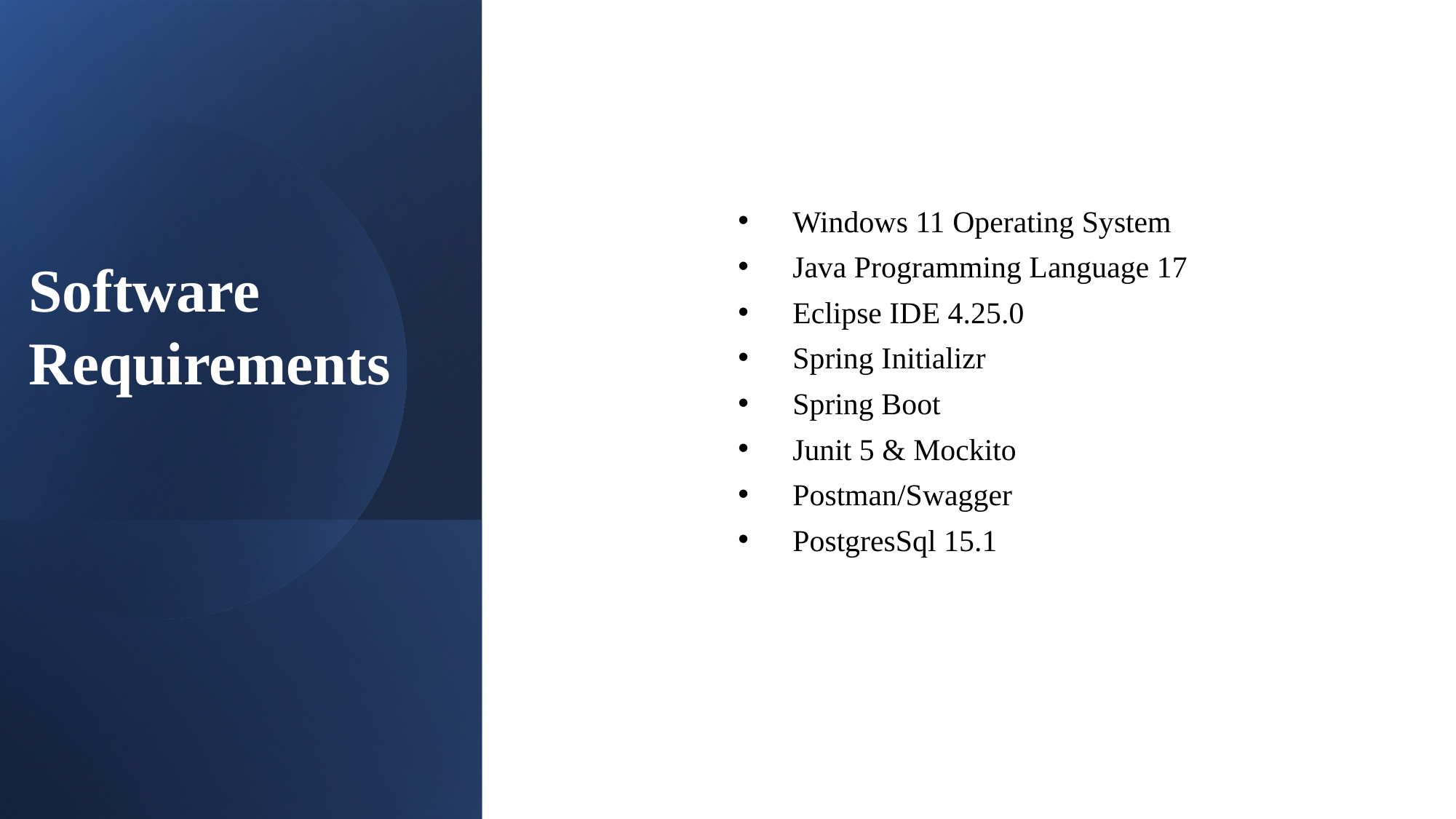

Windows 11 Operating System
Java Programming Language 17
Eclipse IDE 4.25.0
Spring Initializr
Spring Boot
Junit 5 & Mockito
Postman/Swagger
PostgresSql 15.1
Software Requirements